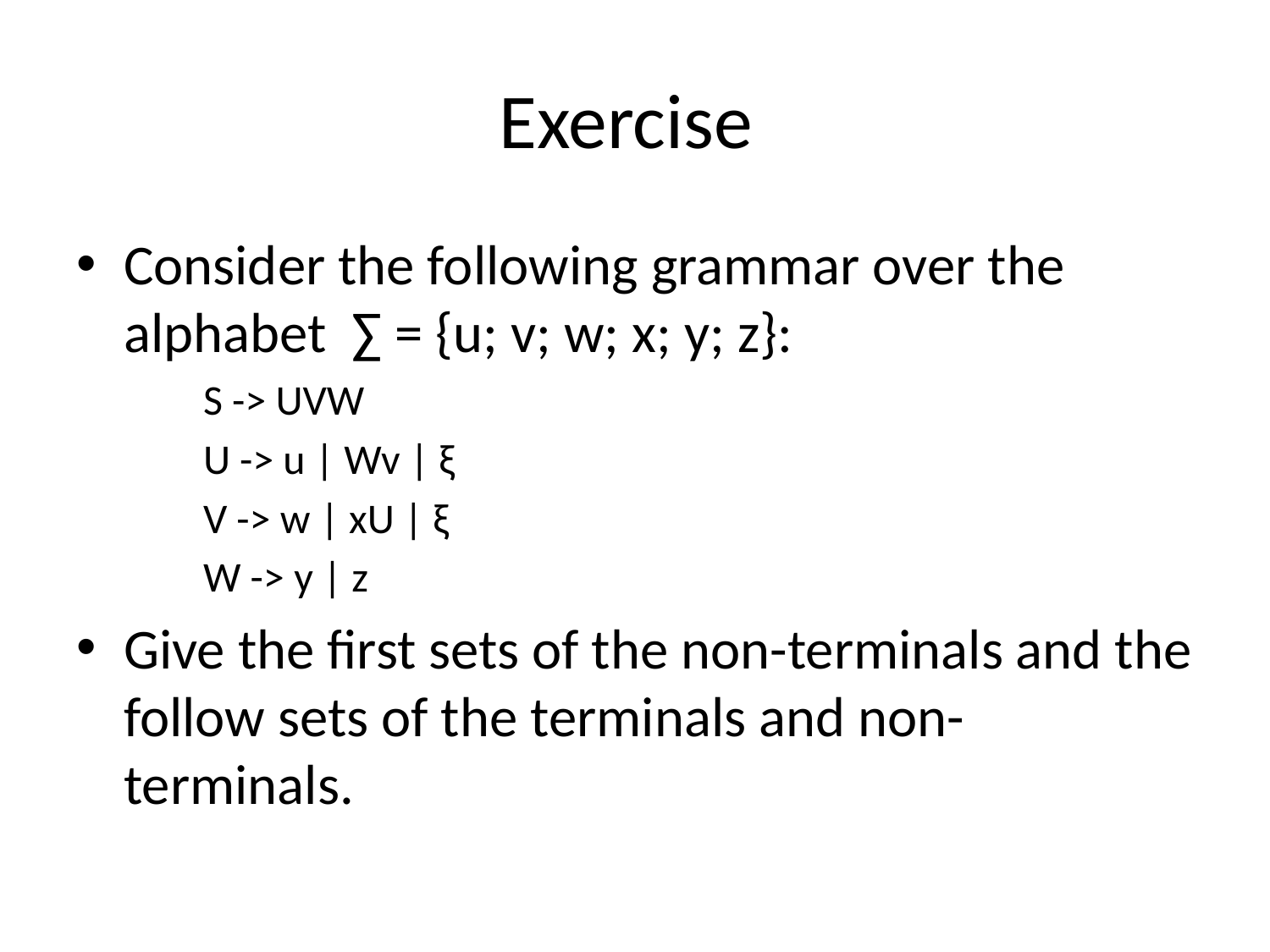

# Exercise
Consider the following grammar over the alphabet  ∑ = {u; v; w; x; y; z}:
S -> UVW
U -> u | Wv | ξ
V -> w | xU | ξ
W -> y | z
Give the first sets of the non-terminals and the follow sets of the terminals and non-terminals.